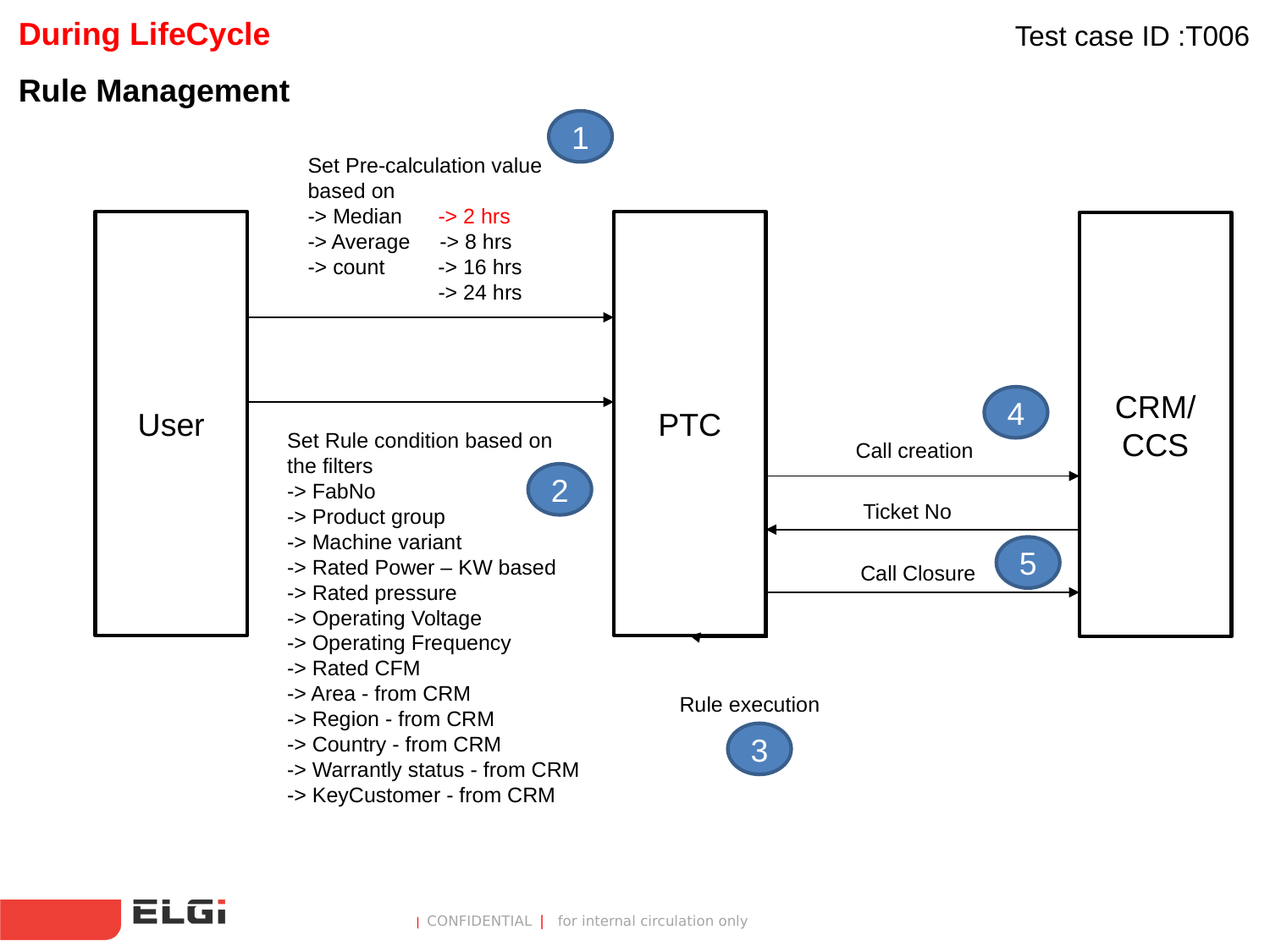

During LifeCycle
Test case ID :T006
Rule Management
1
Set Pre-calculation value based on
-> Median      -> 2 hrs
-> Average     -> 8 hrs
-> count         -> 16 hrs
                      -> 24 hrs
User
PTC
CRM/
CCS
4
Set Rule condition based on the filters
-> FabNo
-> Product group
-> Machine variant
-> Rated Power – KW based
-> Rated pressure
-> Operating Voltage
-> Operating Frequency
-> Rated CFM
-> Area - from CRM
-> Region - from CRM
-> Country - from CRM
-> Warrantly status - from CRM
-> KeyCustomer - from CRM

Call creation
2
Ticket No
5
Call Closure
Rule execution
3